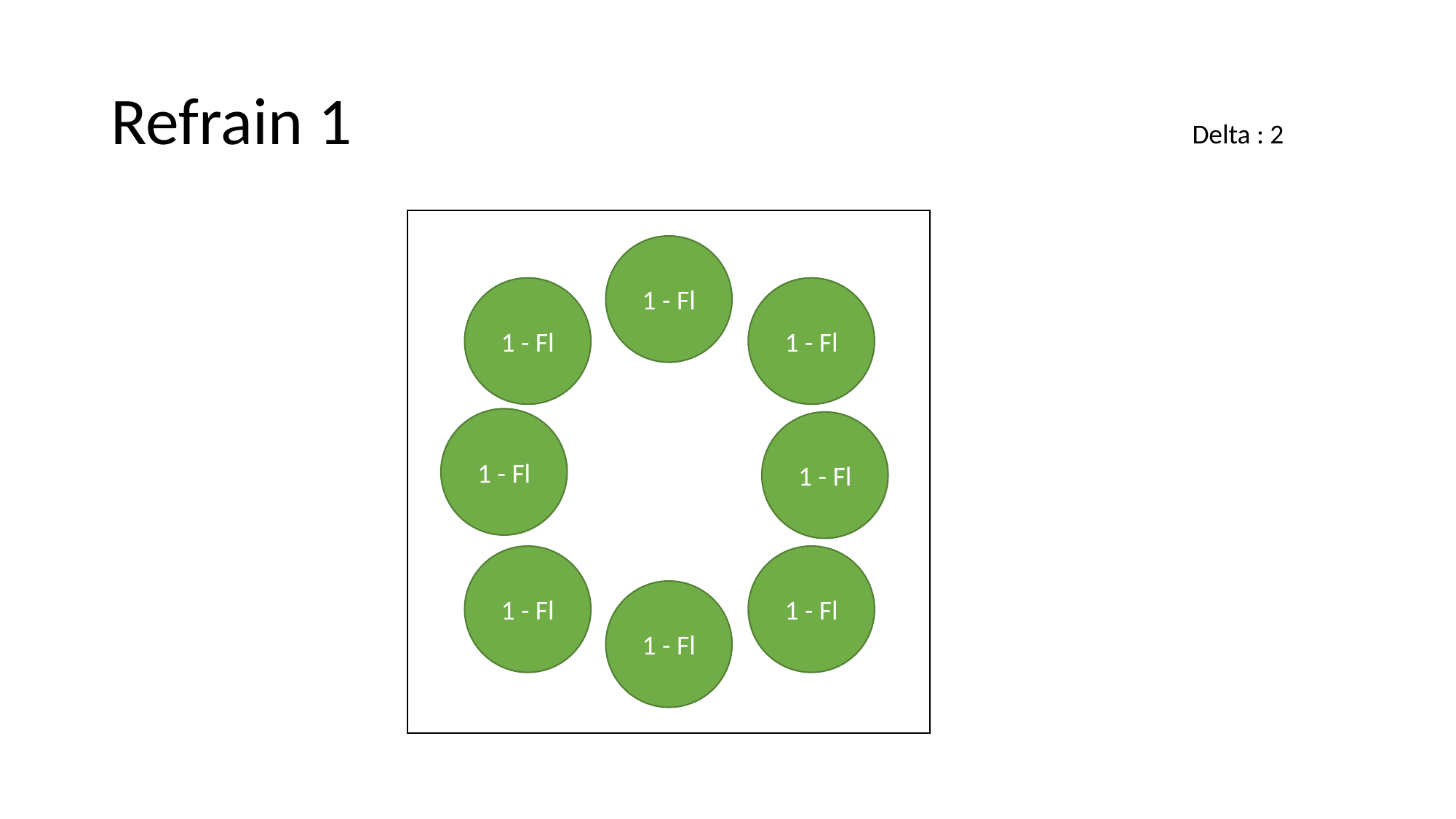

# Refrain 1
Delta : 2

1 - Fl
1 - Fl
1 - Fl
1 - Fl
1 - Fl
1 - Fl
1 - Fl
1 - Fl